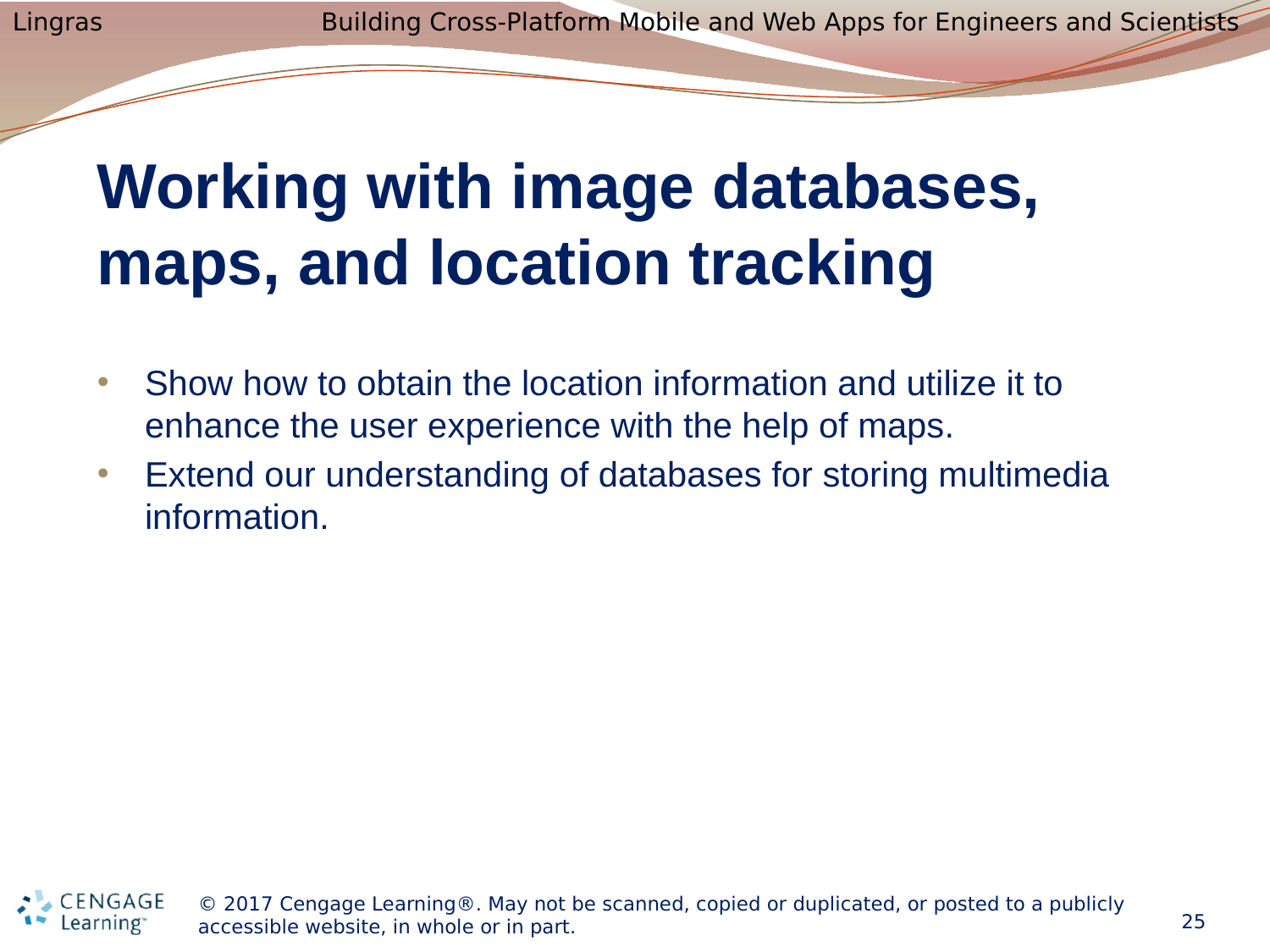

# Working with image databases, maps, and location tracking

Show how to obtain the location information and utilize it to enhance the user experience with the help of maps.
Extend our understanding of databases for storing multimedia information.
25
© 2017 Cengage Learning®. May not be scanned, copied or duplicated, or posted to a publicly accessible website, in whole or in part.